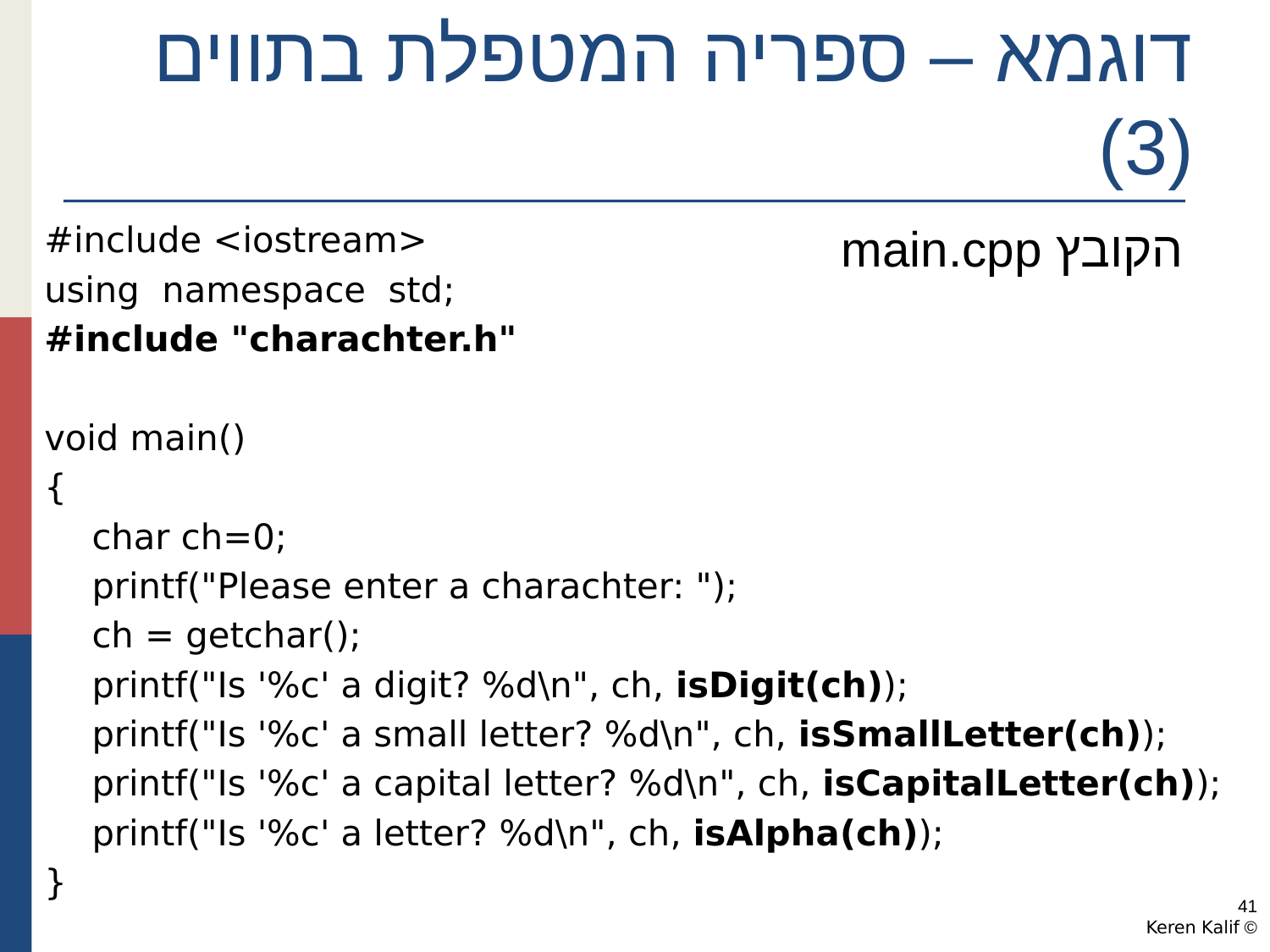

# דוגמא – ספריה המטפלת בתווים (3)
#include <iostream>
using  namespace  std;
#include "charachter.h"

void main()
{
	char ch=0;
	printf("Please enter a charachter: ");
	ch = getchar();
	printf("Is '%c' a digit? %d\n", ch, isDigit(ch));
	printf("Is '%c' a small letter? %d\n", ch, isSmallLetter(ch));
	printf("Is '%c' a capital letter? %d\n", ch, isCapitalLetter(ch));
	printf("Is '%c' a letter? %d\n", ch, isAlpha(ch));
}
הקובץ main.cpp
41
© Keren Kalif